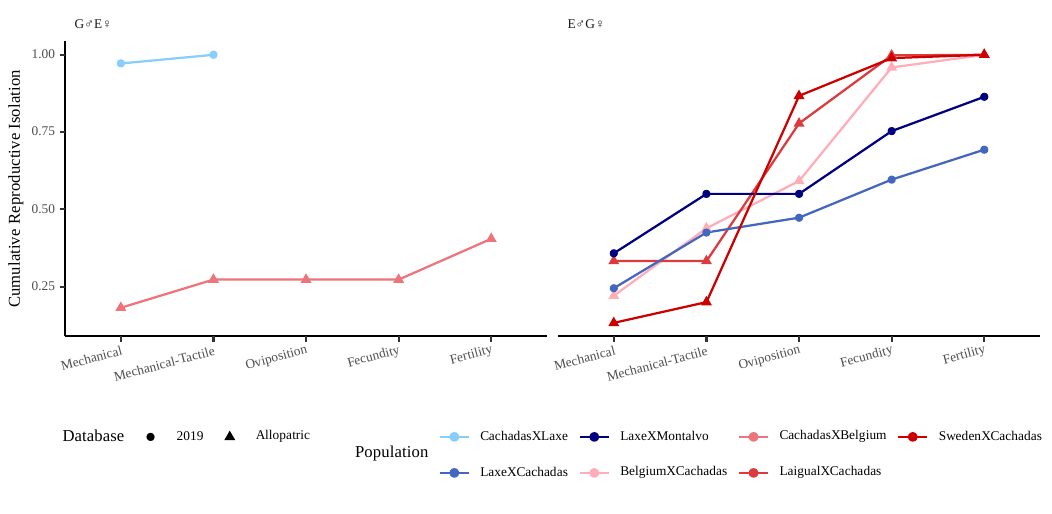

G♂E♀
E♂G♀

1.00

0.75

Cumulative Reproductive Isolation

0.50

0.25

Fertility
Fertility
Fecundity
Fecundity
Oviposition
Oviposition
Mechanical
Mechanical
Mechanical-Tactile
Mechanical-Tactile

CachadasXBelgium
Allopatric

Database
CachadasXLaxe
SwedenXCachadas
LaxeXMontalvo
2019

Population
BelgiumXCachadas
LaigualXCachadas
LaxeXCachadas